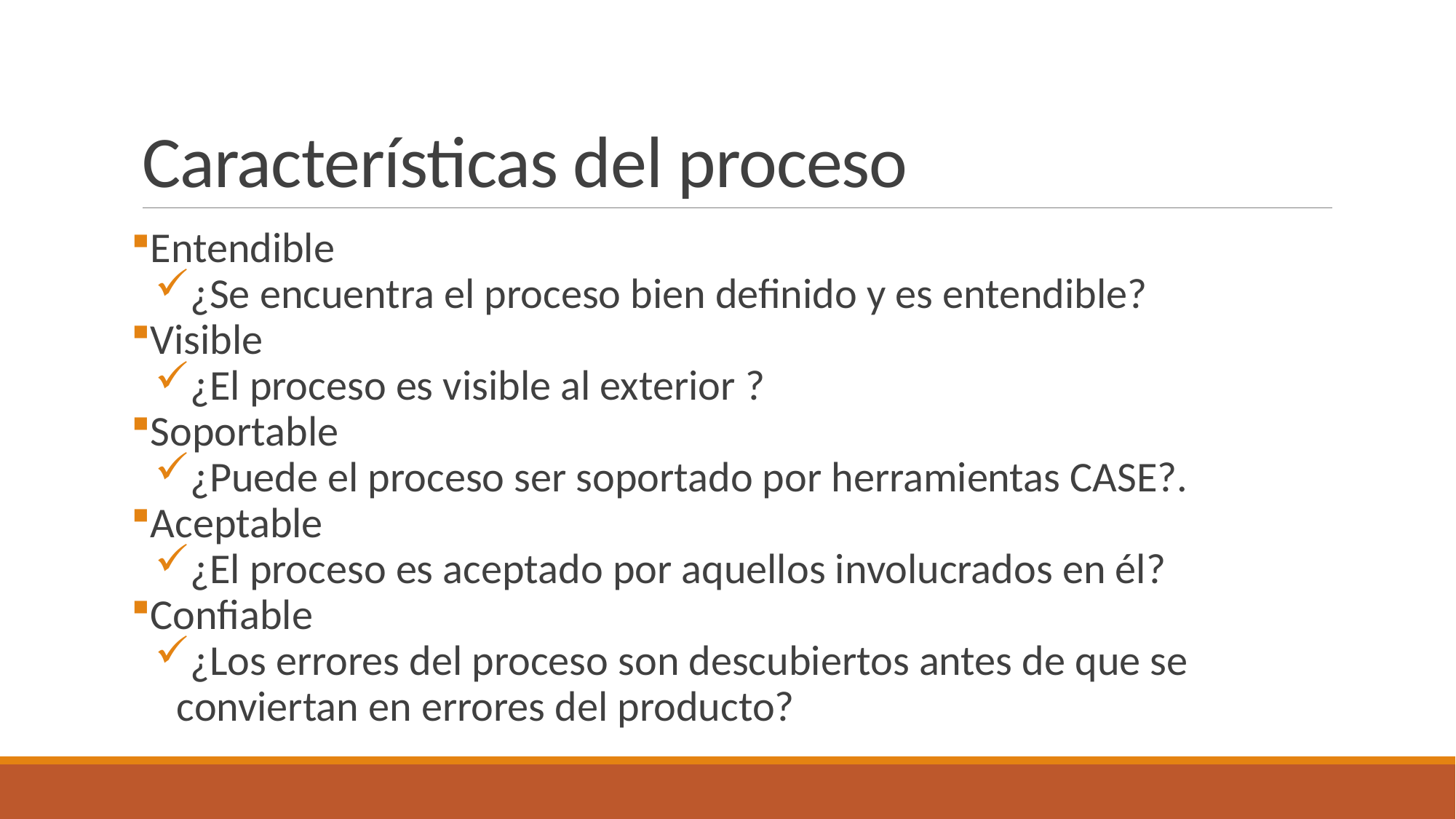

# Características del proceso
Entendible
¿Se encuentra el proceso bien definido y es entendible?
Visible
¿El proceso es visible al exterior ?
Soportable
¿Puede el proceso ser soportado por herramientas CASE?.
Aceptable
¿El proceso es aceptado por aquellos involucrados en él?
Confiable
¿Los errores del proceso son descubiertos antes de que se conviertan en errores del producto?